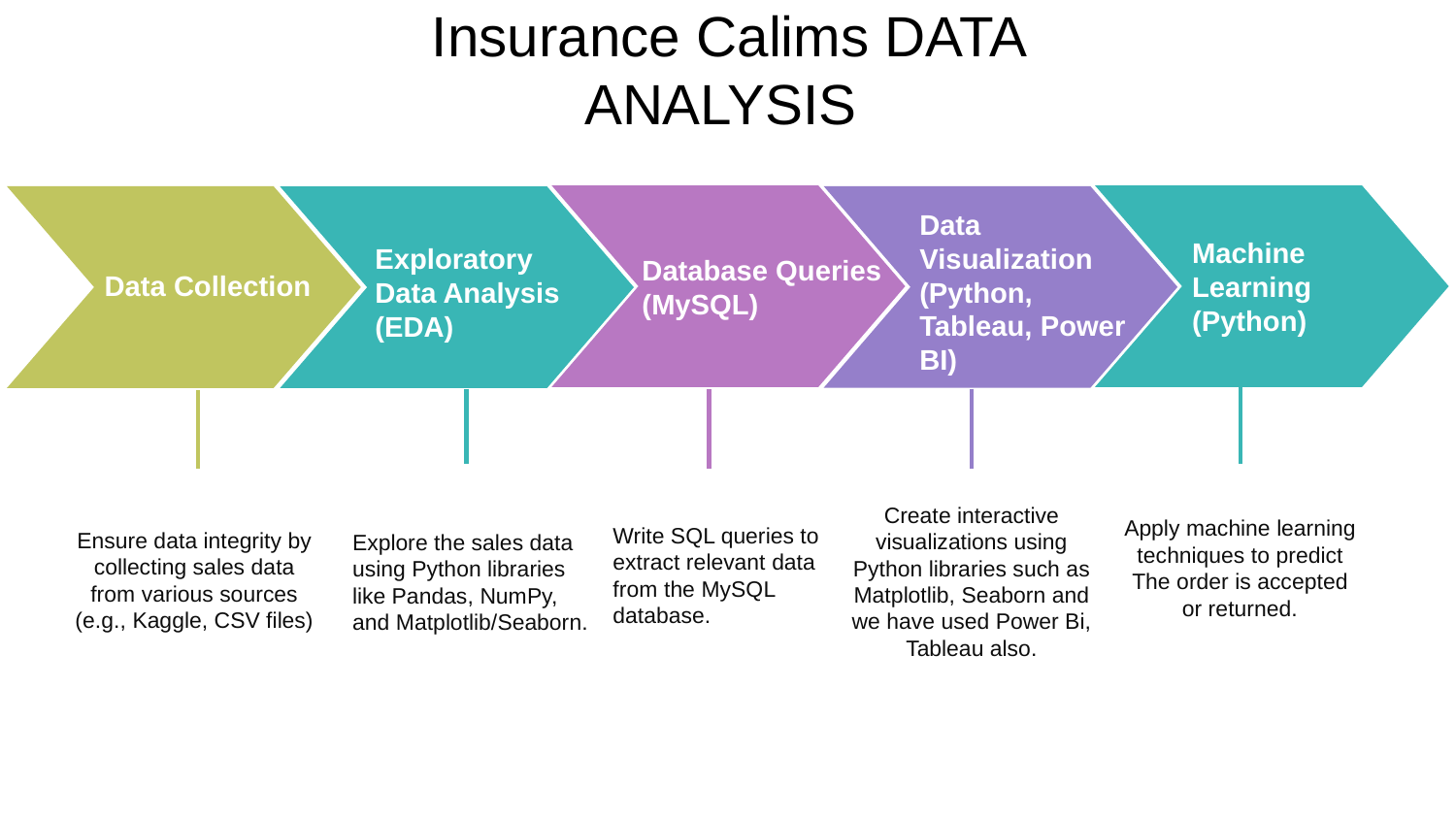

# Insurance Calims DATA ANALYSIS

Data Visualization (Python, Tableau, Power BI)
Machine Learning (Python)
Exploratory Data Analysis (EDA)
Database Queries (MySQL)
Data Collection

Apply machine learning techniques to predict The order is accepted or returned.
Create interactive visualizations using Python libraries such as Matplotlib, Seaborn and we have used Power Bi, Tableau also.
Ensure data integrity by collecting sales data from various sources (e.g., Kaggle, CSV files)
Write SQL queries to extract relevant data from the MySQL database.

Explore the sales data using Python libraries like Pandas, NumPy, and Matplotlib/Seaborn.